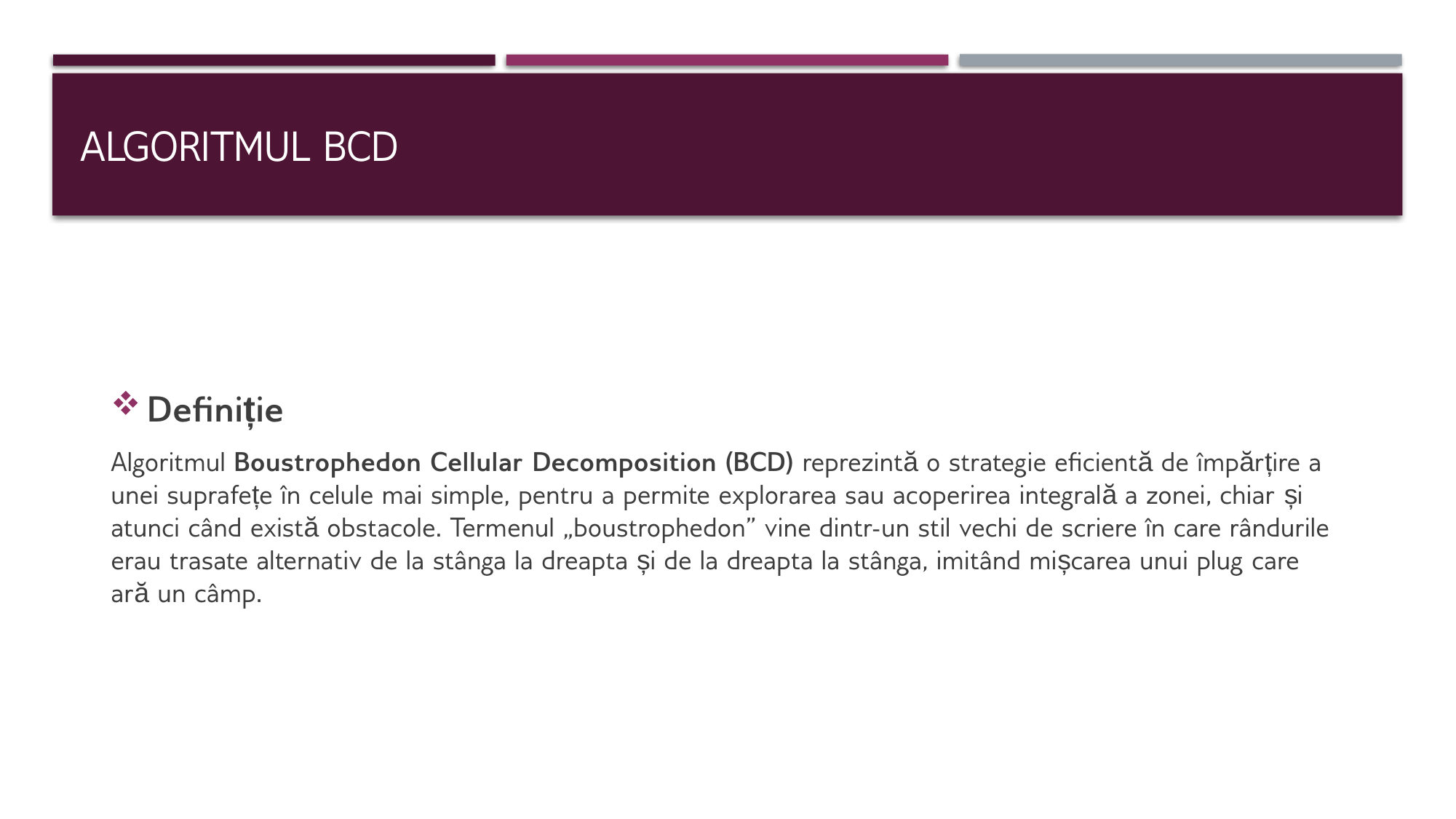

# Algoritmul BCD
Definiție
Algoritmul Boustrophedon Cellular Decomposition (BCD) reprezintă o strategie eficientă de împărțire a unei suprafețe în celule mai simple, pentru a permite explorarea sau acoperirea integrală a zonei, chiar și atunci când există obstacole. Termenul „boustrophedon” vine dintr-un stil vechi de scriere în care rândurile erau trasate alternativ de la stânga la dreapta și de la dreapta la stânga, imitând mișcarea unui plug care ară un câmp.